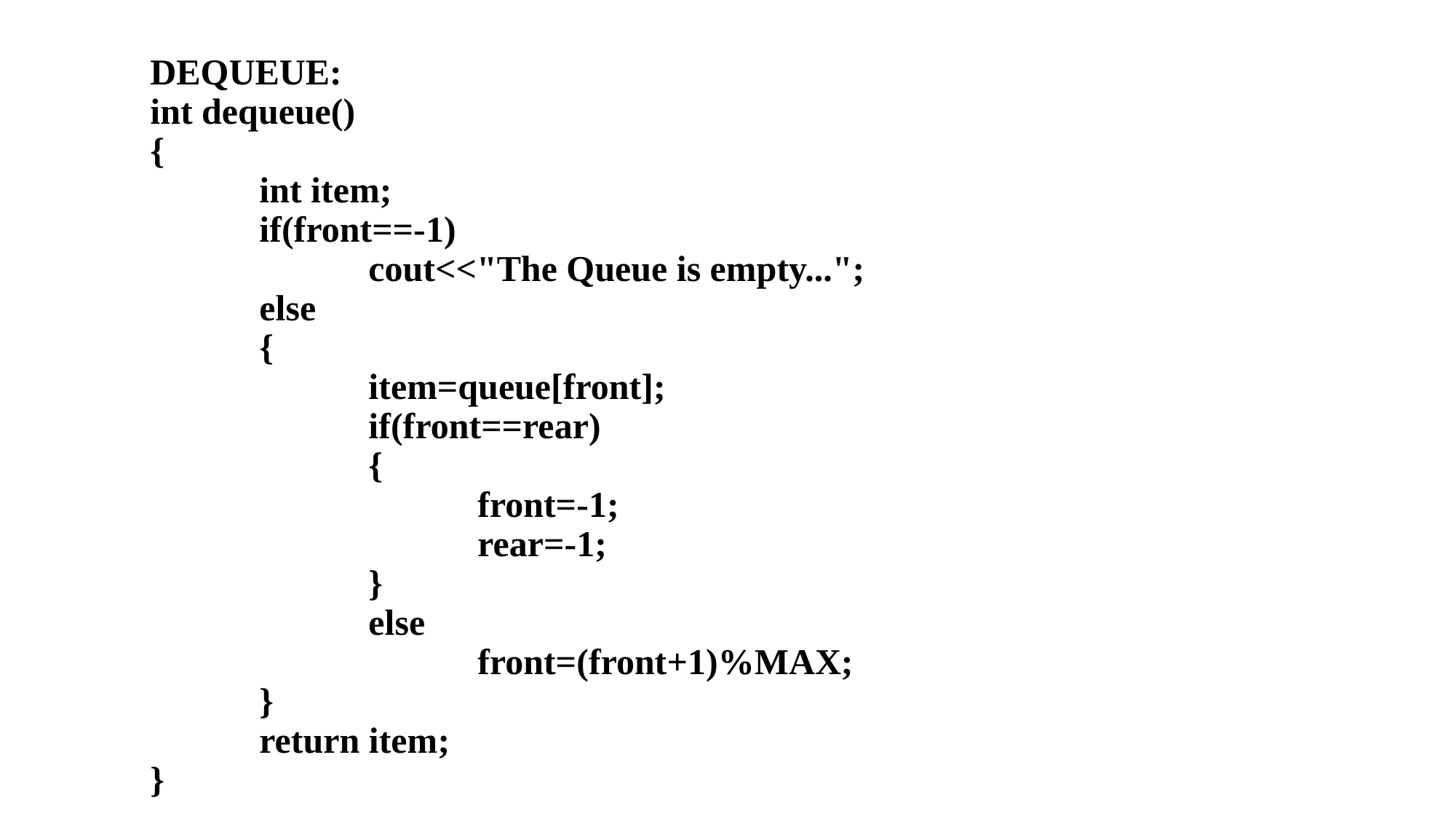

# DEQUEUE: int dequeue() { int item; if(front==-1) cout<<"The Queue is empty..."; else { item=queue[front]; if(front==rear) { front=-1; rear=-1; } else front=(front+1)%MAX; } return item; }